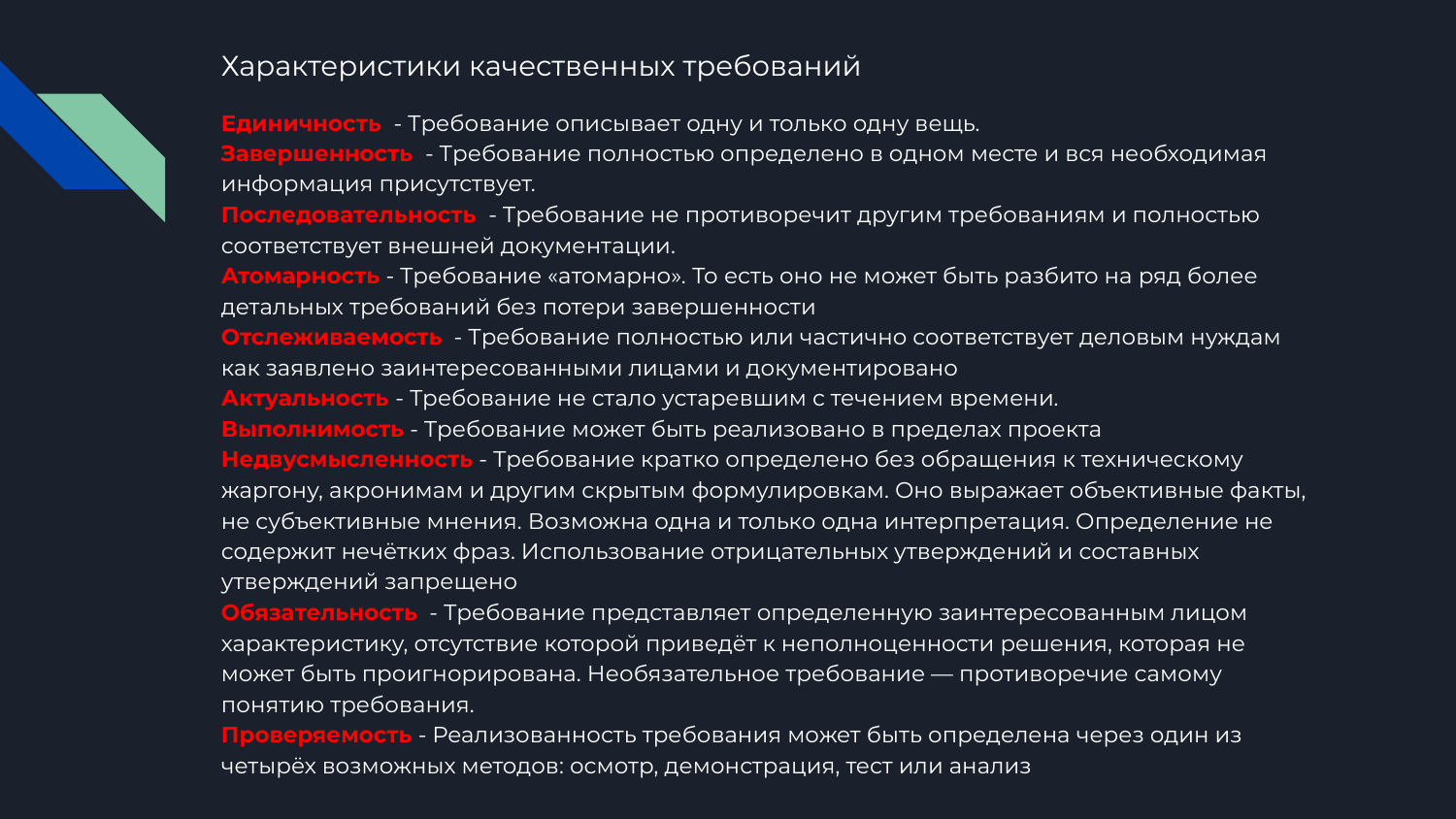

Характеристики качественных требований
Единичность  - Требование описывает одну и только одну вещь.
Завершенность  - Требование полностью определено в одном месте и вся необходимая информация присутствует.
Последовательность  - Требование не противоречит другим требованиям и полностью соответствует внешней документации.
Атомарность - Требование «атомарно». То есть оно не может быть разбито на ряд более детальных требований без потери завершенности
Отслеживаемость  - Требование полностью или частично соответствует деловым нуждам как заявлено заинтересованными лицами и документировано
Актуальность - Требование не стало устаревшим с течением времени.
Выполнимость - Требование может быть реализовано в пределах проекта
Недвусмысленность - Требование кратко определено без обращения к техническому жаргону, акронимам и другим скрытым формулировкам. Оно выражает объективные факты, не субъективные мнения. Возможна одна и только одна интерпретация. Определение не содержит нечётких фраз. Использование отрицательных утверждений и составных утверждений запрещено
Обязательность  - Требование представляет определенную заинтересованным лицом характеристику, отсутствие которой приведёт к неполноценности решения, которая не может быть проигнорирована. Необязательное требование — противоречие самому понятию требования.
Проверяемость - Реализованность требования может быть определена через один из четырёх возможных методов: осмотр, демонстрация, тест или анализ